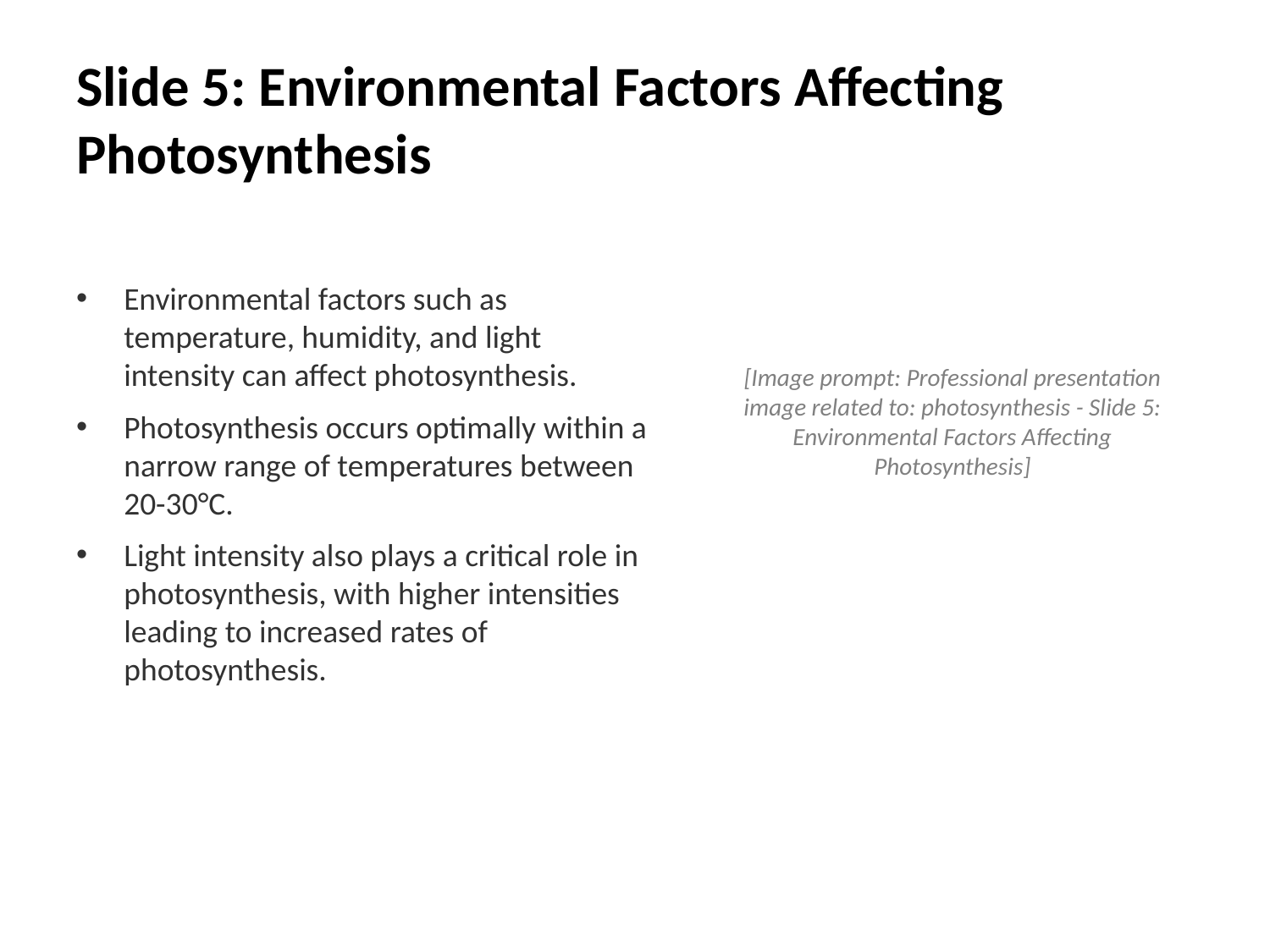

# Slide 5: Environmental Factors Affecting Photosynthesis

Environmental factors such as temperature, humidity, and light intensity can affect photosynthesis.
Photosynthesis occurs optimally within a narrow range of temperatures between 20-30°C.
Light intensity also plays a critical role in photosynthesis, with higher intensities leading to increased rates of photosynthesis.

[Image prompt: Professional presentation image related to: photosynthesis - Slide 5: Environmental Factors Affecting Photosynthesis]